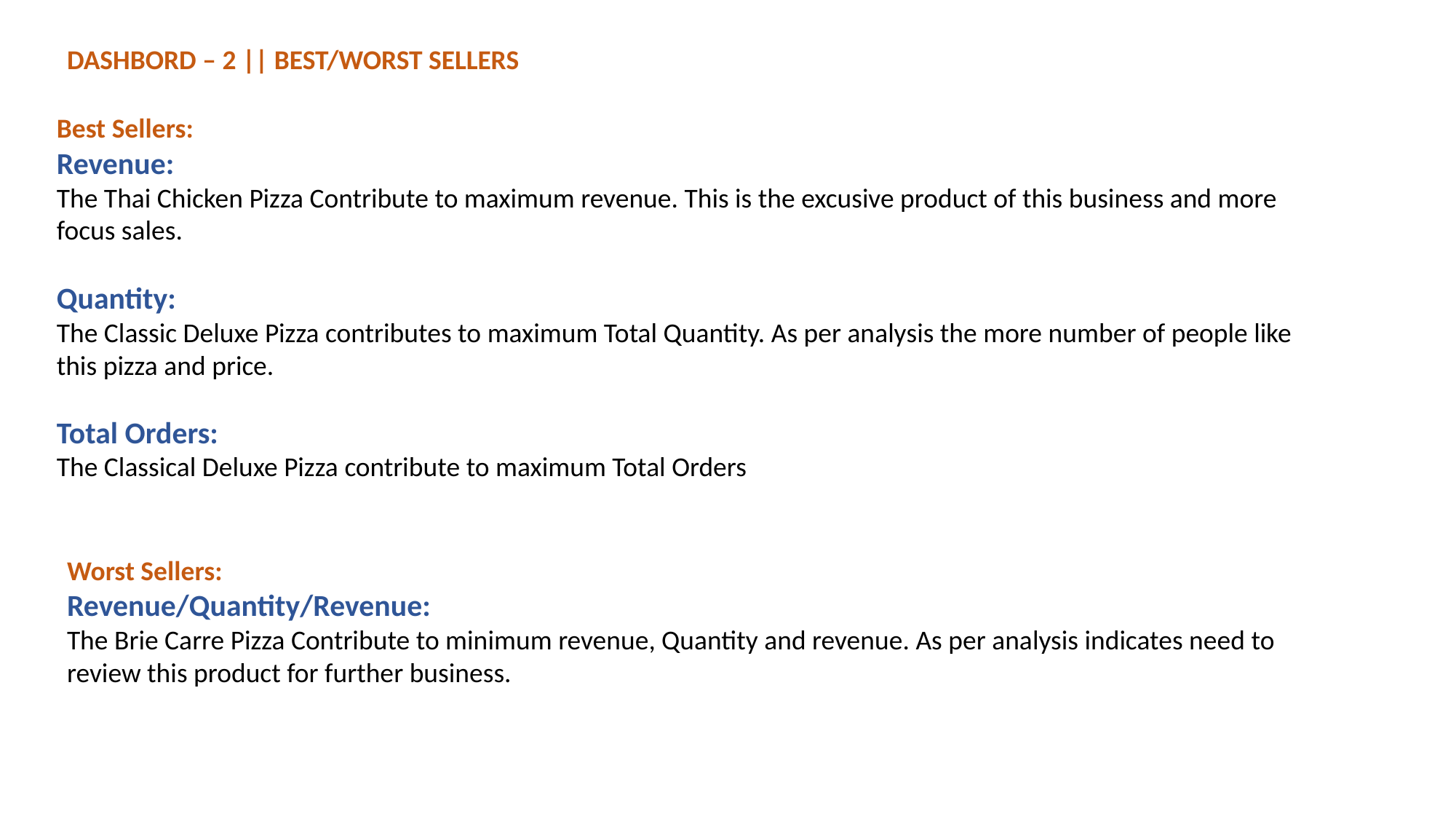

DASHBORD – 2 || BEST/WORST SELLERS
Best Sellers:
Revenue:
The Thai Chicken Pizza Contribute to maximum revenue. This is the excusive product of this business and more focus sales.
Quantity:
The Classic Deluxe Pizza contributes to maximum Total Quantity. As per analysis the more number of people like this pizza and price.
Total Orders:
The Classical Deluxe Pizza contribute to maximum Total Orders
Worst Sellers:
Revenue/Quantity/Revenue:
The Brie Carre Pizza Contribute to minimum revenue, Quantity and revenue. As per analysis indicates need to review this product for further business.